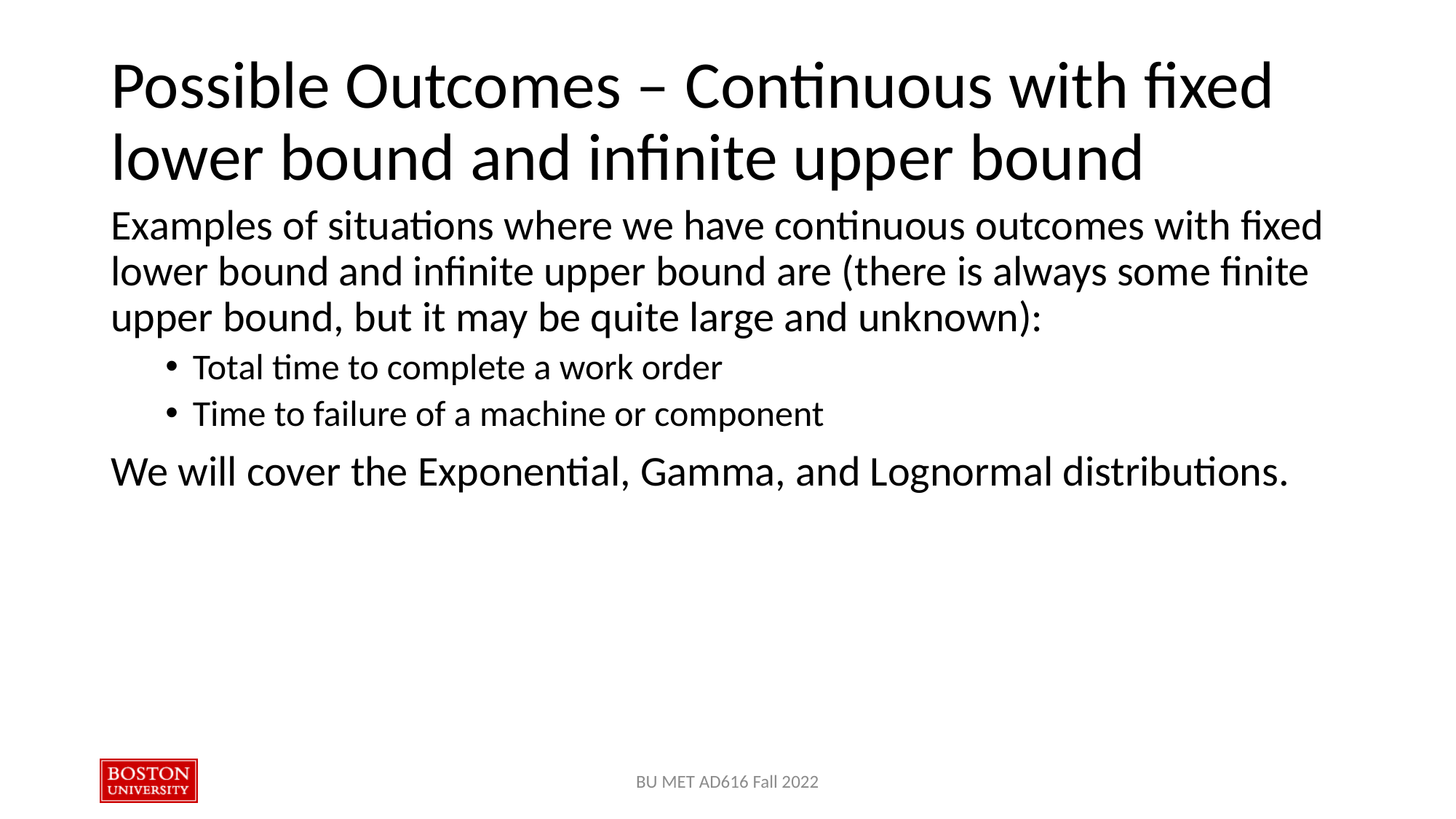

# Possible Outcomes – Continuous with fixed lower bound and infinite upper bound
Examples of situations where we have continuous outcomes with fixed lower bound and infinite upper bound are (there is always some finite upper bound, but it may be quite large and unknown):
Total time to complete a work order
Time to failure of a machine or component
We will cover the Exponential, Gamma, and Lognormal distributions.
BU MET AD616 Fall 2022